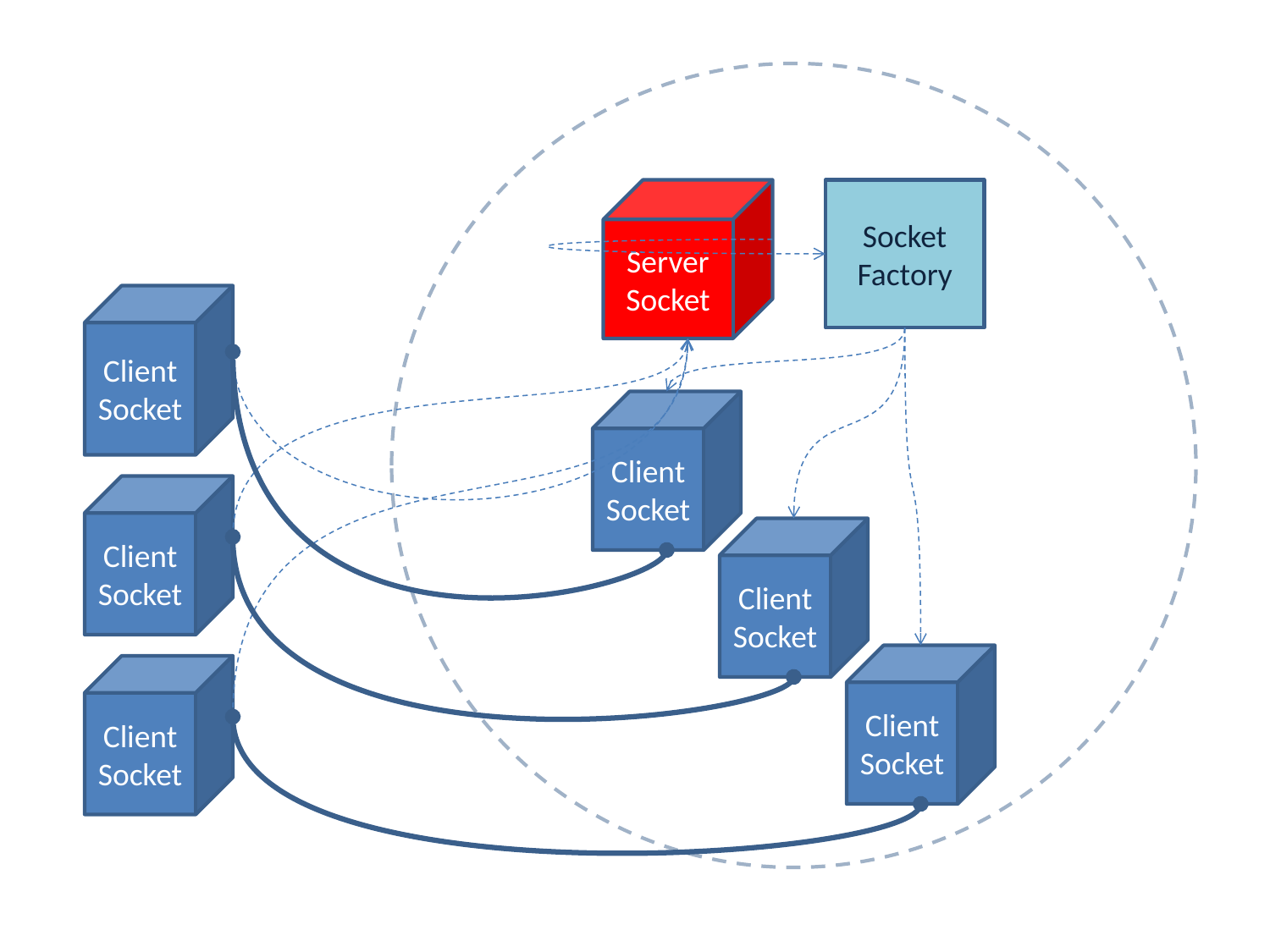

Server
Socket
Socket Factory
Client
Socket
Client Socket
Client
Socket
Client Socket
Client Socket
Client Socket